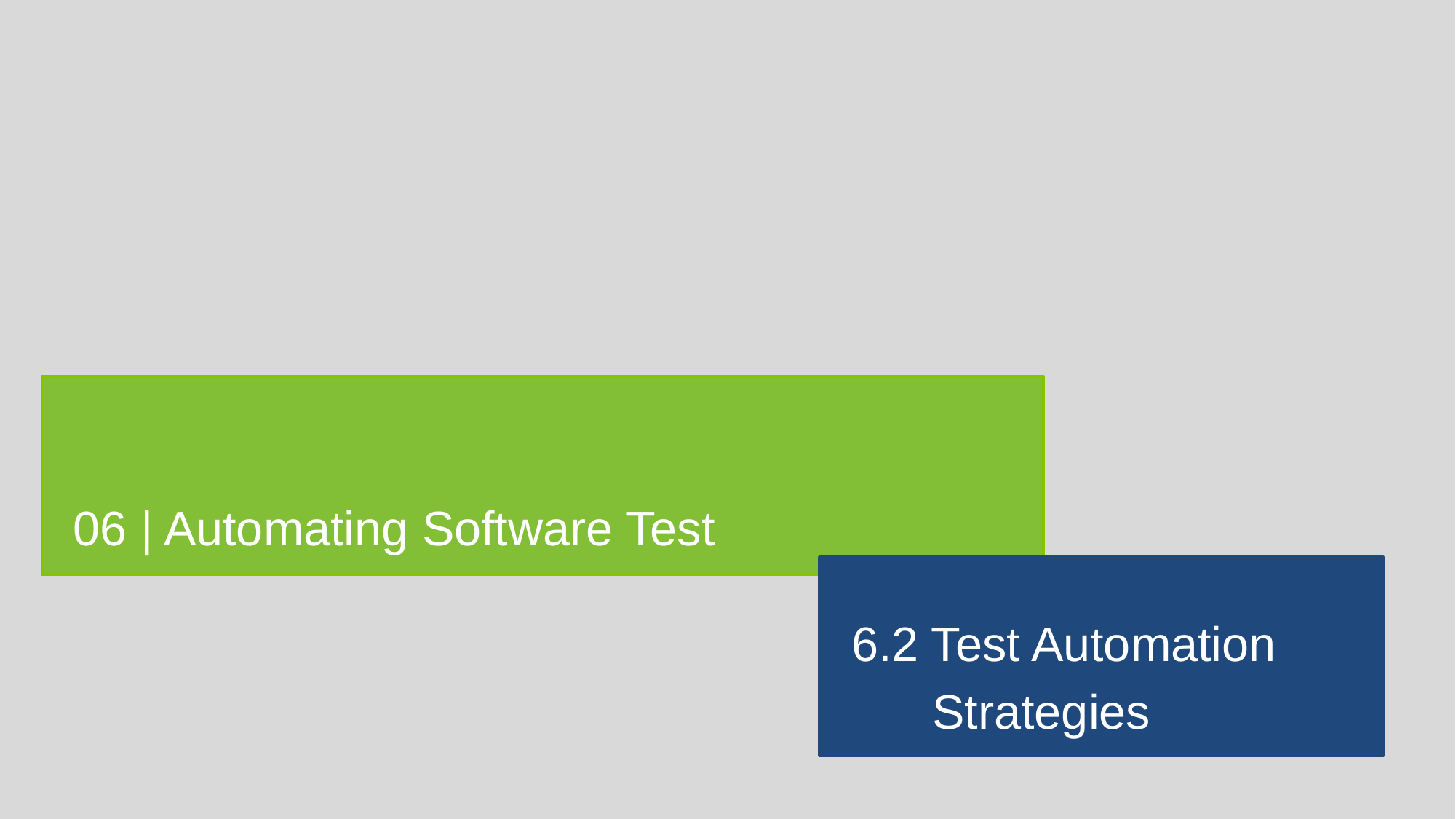

06 | Automating Software Test

6.2 Test Automation
      Strategies